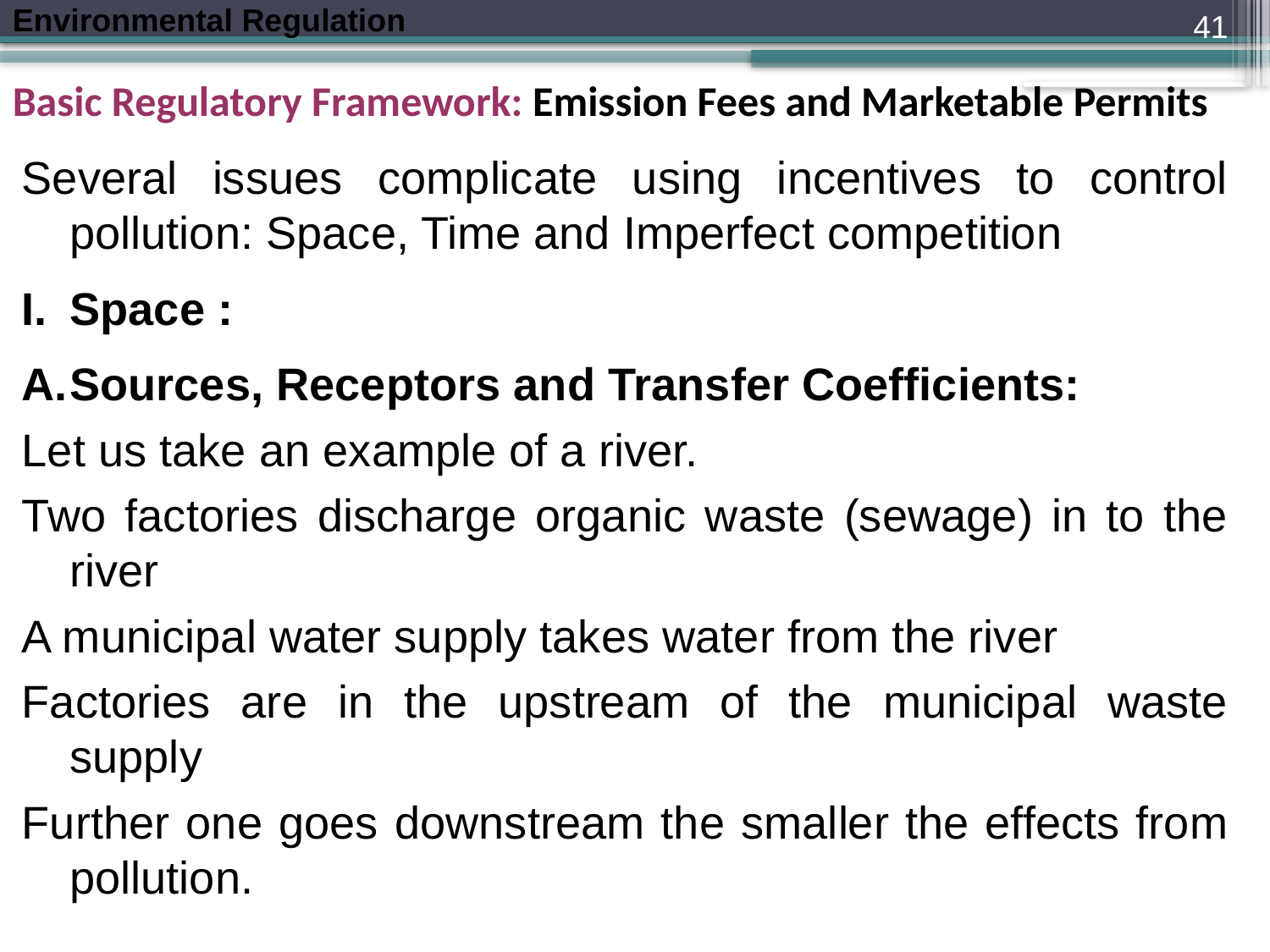

41
Basic Regulatory Framework: Emission Fees and Marketable Permits
Several issues complicate using incentives to control pollution: Space, Time and Imperfect competition
Space :
Sources, Receptors and Transfer Coefficients:
Let us take an example of a river.
Two factories discharge organic waste (sewage) in to the river
A municipal water supply takes water from the river
Factories are in the upstream of the municipal waste supply
Further one goes downstream the smaller the effects from pollution.